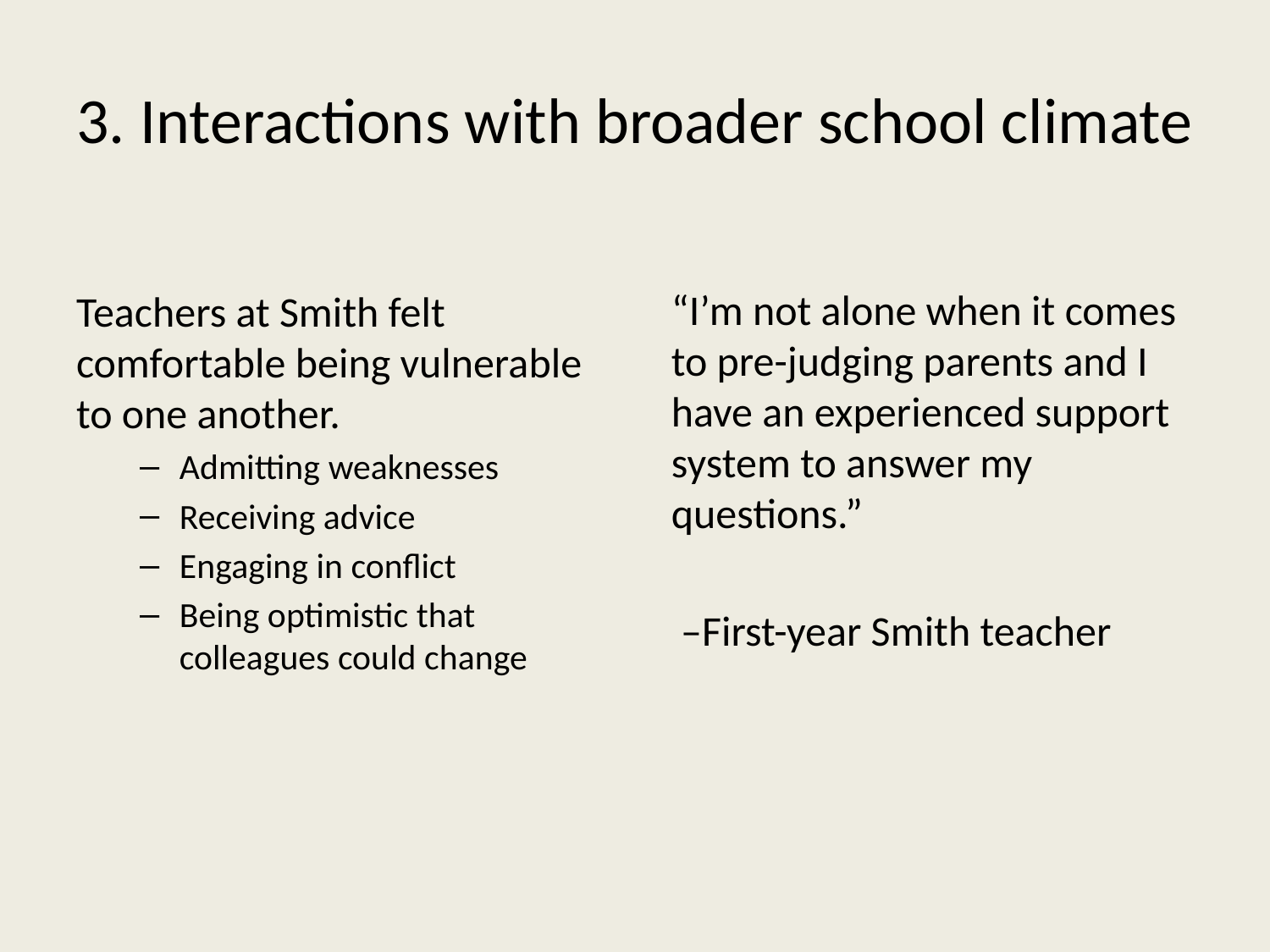

# 3. Interactions with broader school climate
“I’m not alone when it comes to pre-judging parents and I have an experienced support system to answer my questions.”

 –First-year Smith teacher
Teachers at Smith felt comfortable being vulnerable to one another.
Admitting weaknesses
Receiving advice
Engaging in conflict
Being optimistic that colleagues could change